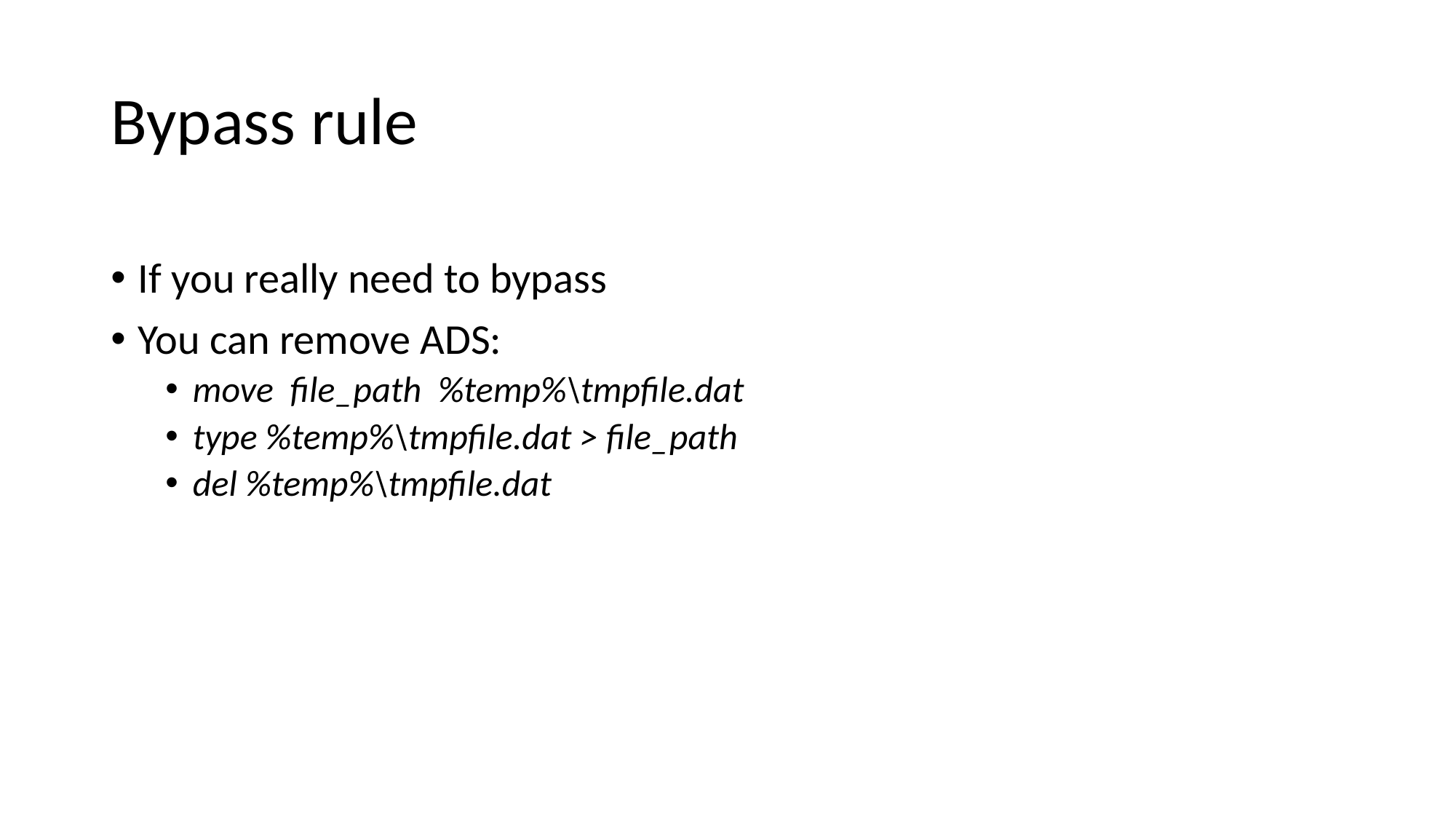

# Bypass rule
If you really need to bypass
You can remove ADS:
move  file_path  %temp%\tmpfile.dat
type %temp%\tmpfile.dat > file_path
del %temp%\tmpfile.dat